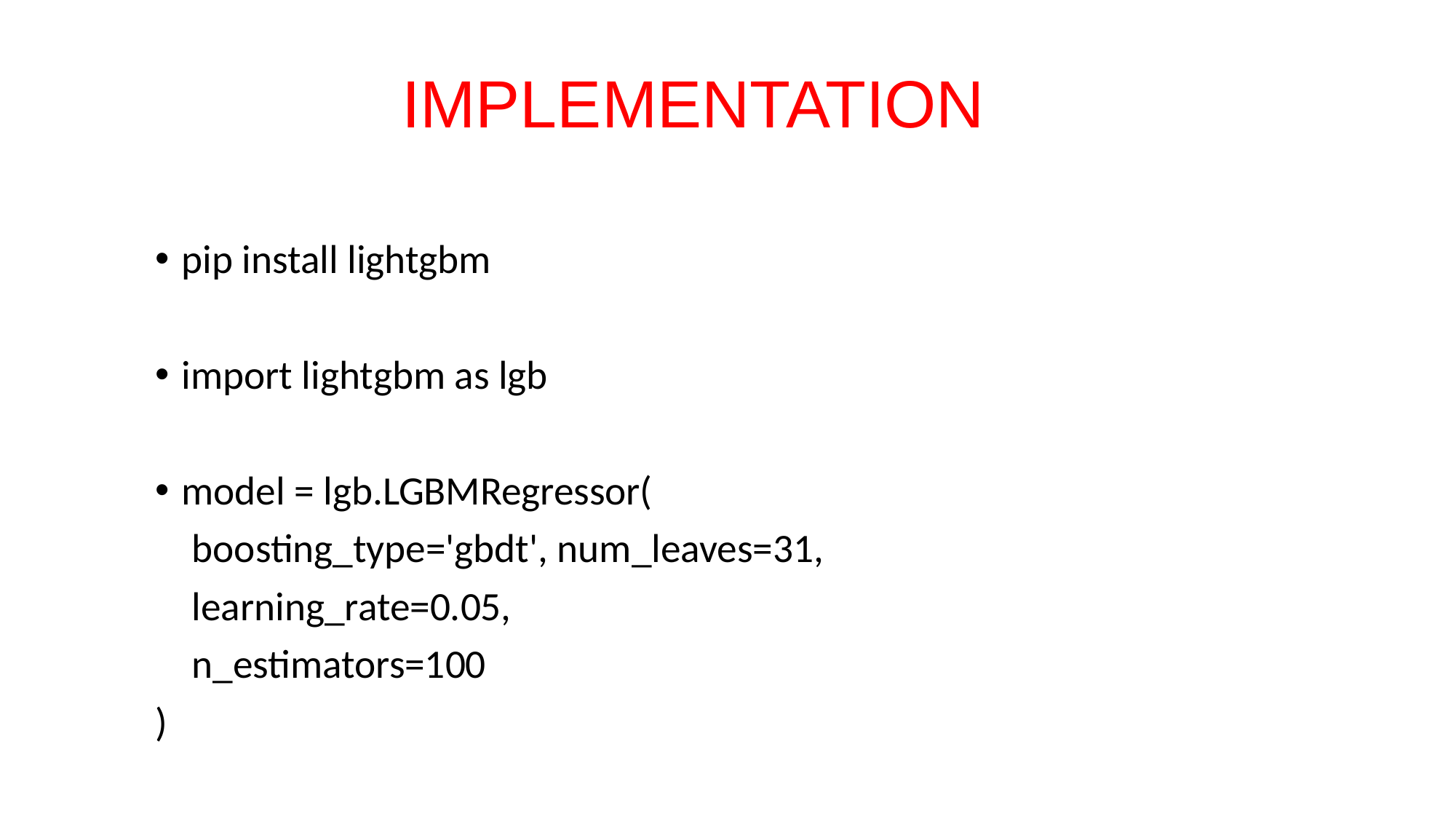

# IMPLEMENTATION
pip install lightgbm

import lightgbm as lgb

model = lgb.LGBMRegressor(
    boosting_type='gbdt', num_leaves=31,
    learning_rate=0.05,
    n_estimators=100
)